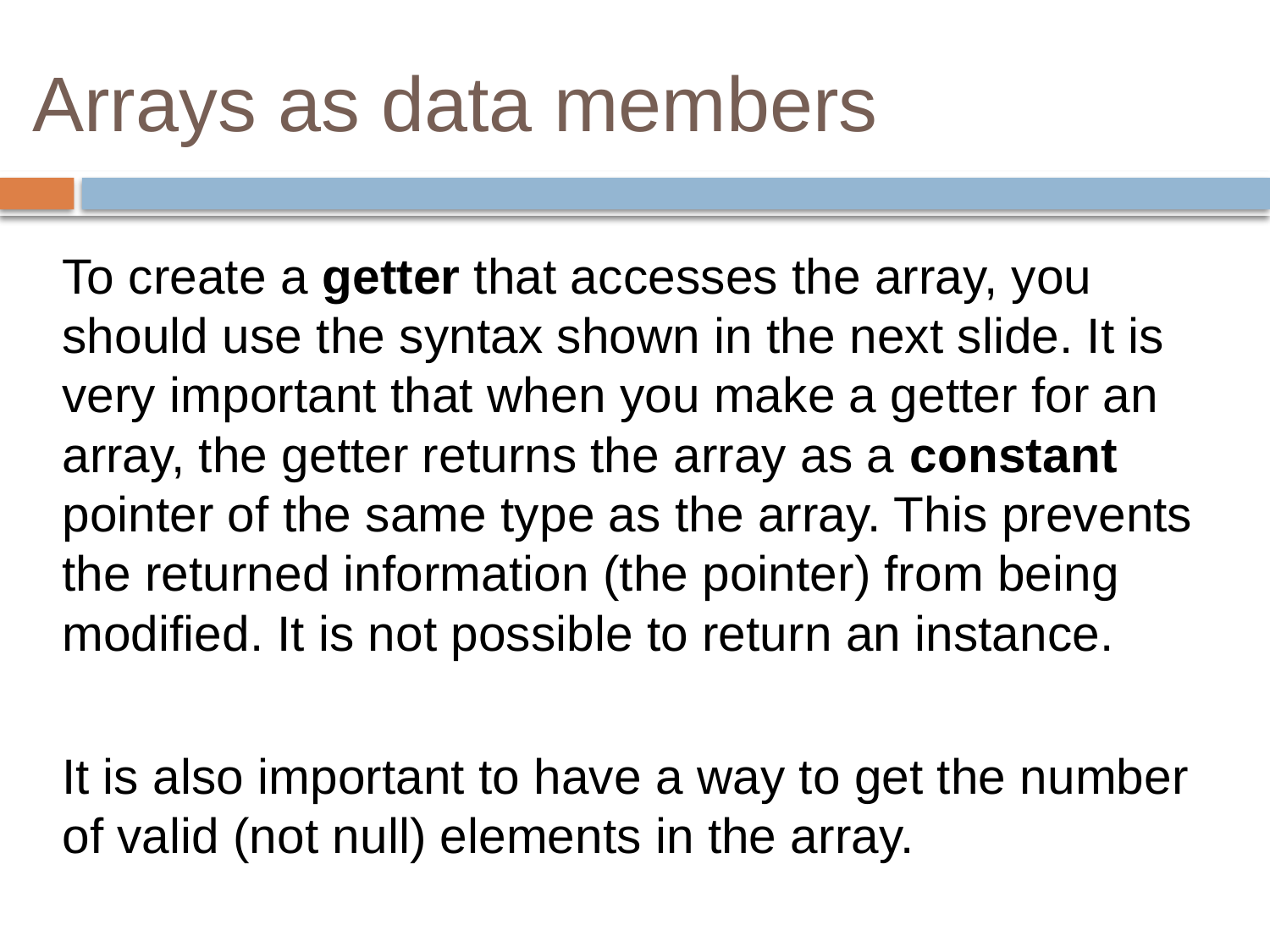

# Arrays as data members
To create a getter that accesses the array, you should use the syntax shown in the next slide. It is very important that when you make a getter for an array, the getter returns the array as a constant pointer of the same type as the array. This prevents the returned information (the pointer) from being modified. It is not possible to return an instance.

It is also important to have a way to get the number of valid (not null) elements in the array.